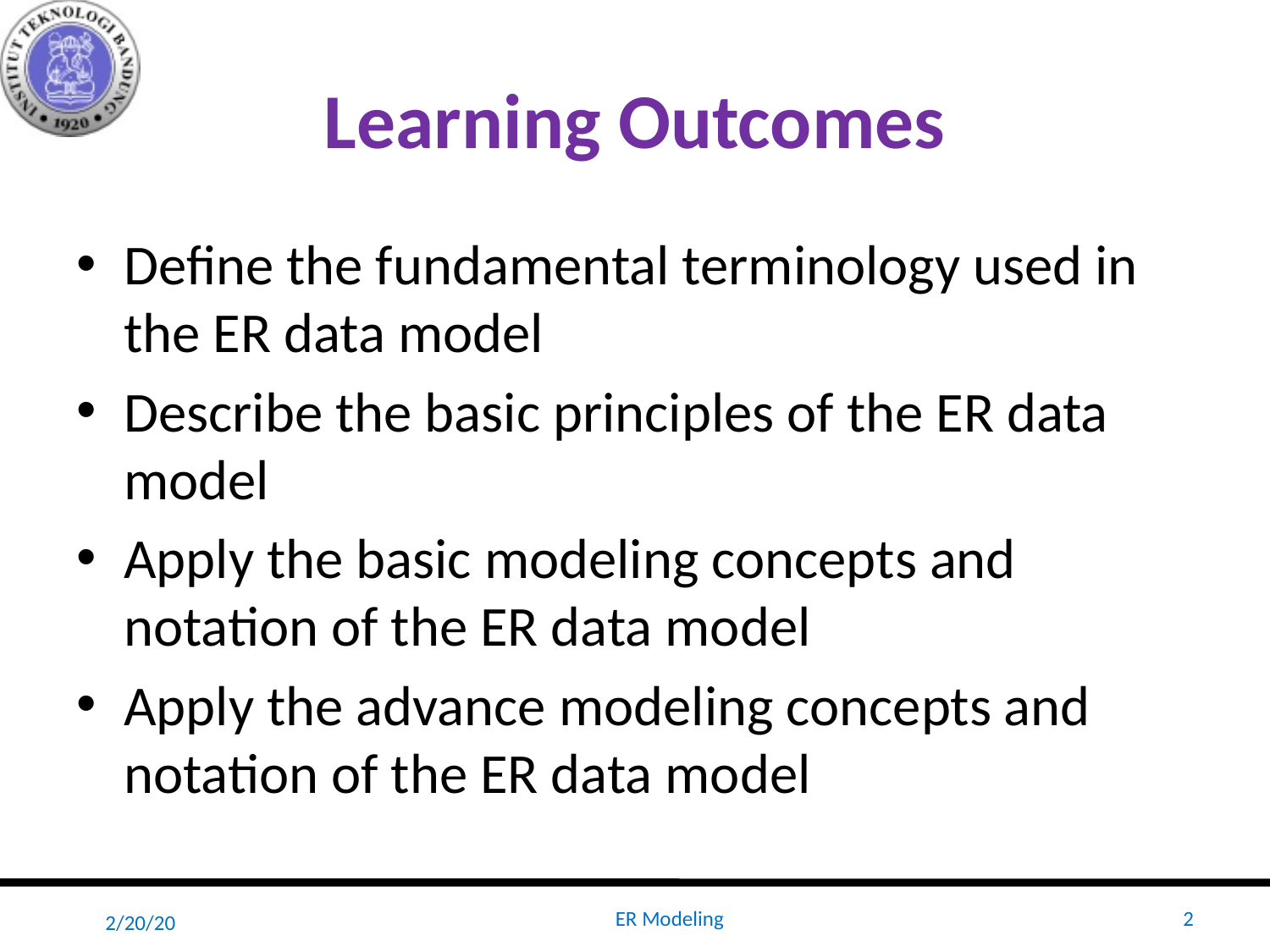

# Learning Outcomes
Define the fundamental terminology used in the ER data model
Describe the basic principles of the ER data model
Apply the basic modeling concepts and notation of the ER data model
Apply the advance modeling concepts and notation of the ER data model

2/20/20
ER Modeling
2